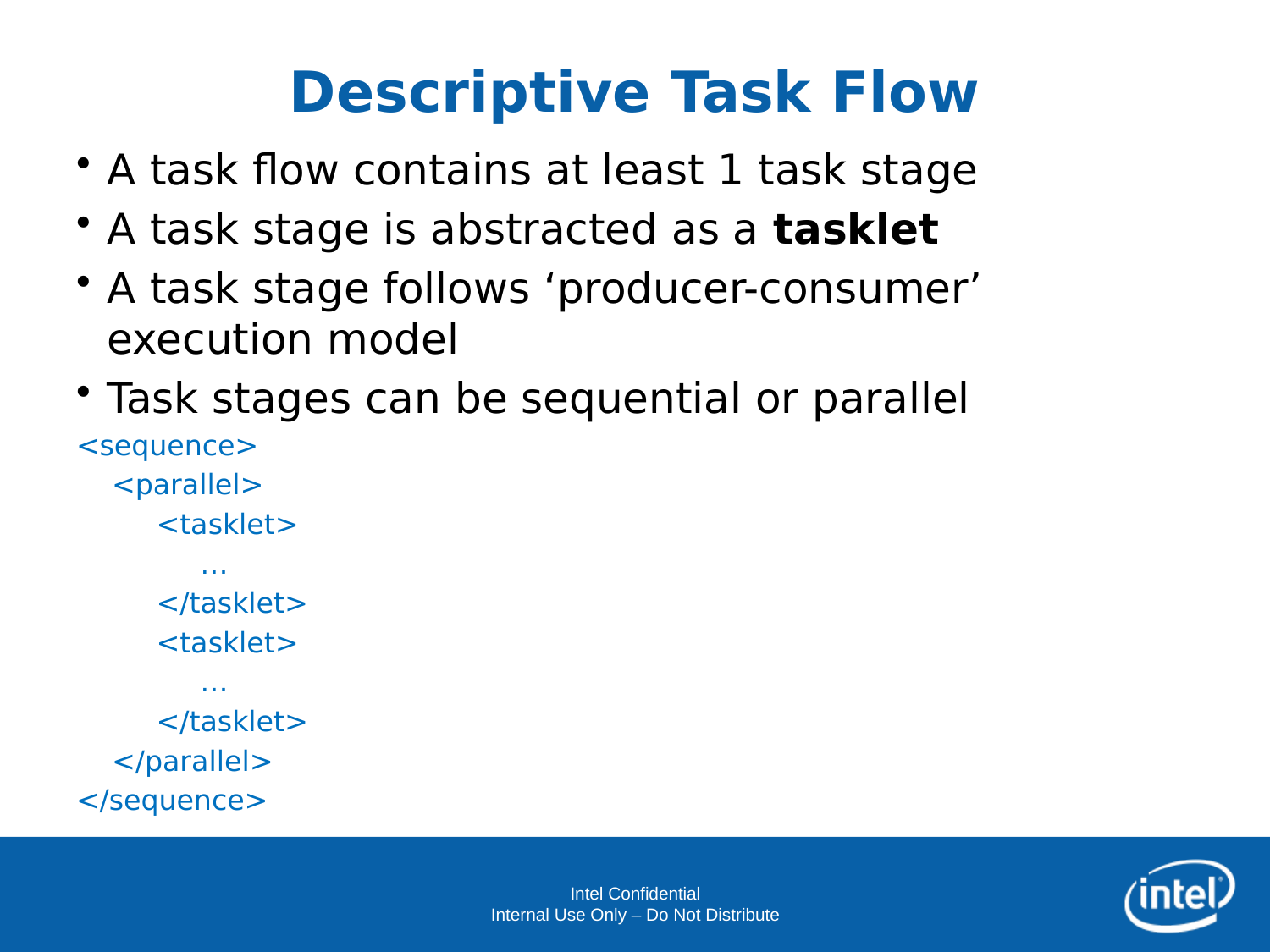

# Descriptive Task Flow
A task flow contains at least 1 task stage
A task stage is abstracted as a tasklet
A task stage follows ‘producer-consumer’ execution model
Task stages can be sequential or parallel
<sequence>
    <parallel>
         <tasklet>
              …
         </tasklet>
         <tasklet>
              …
         </tasklet>
    </parallel>
</sequence>